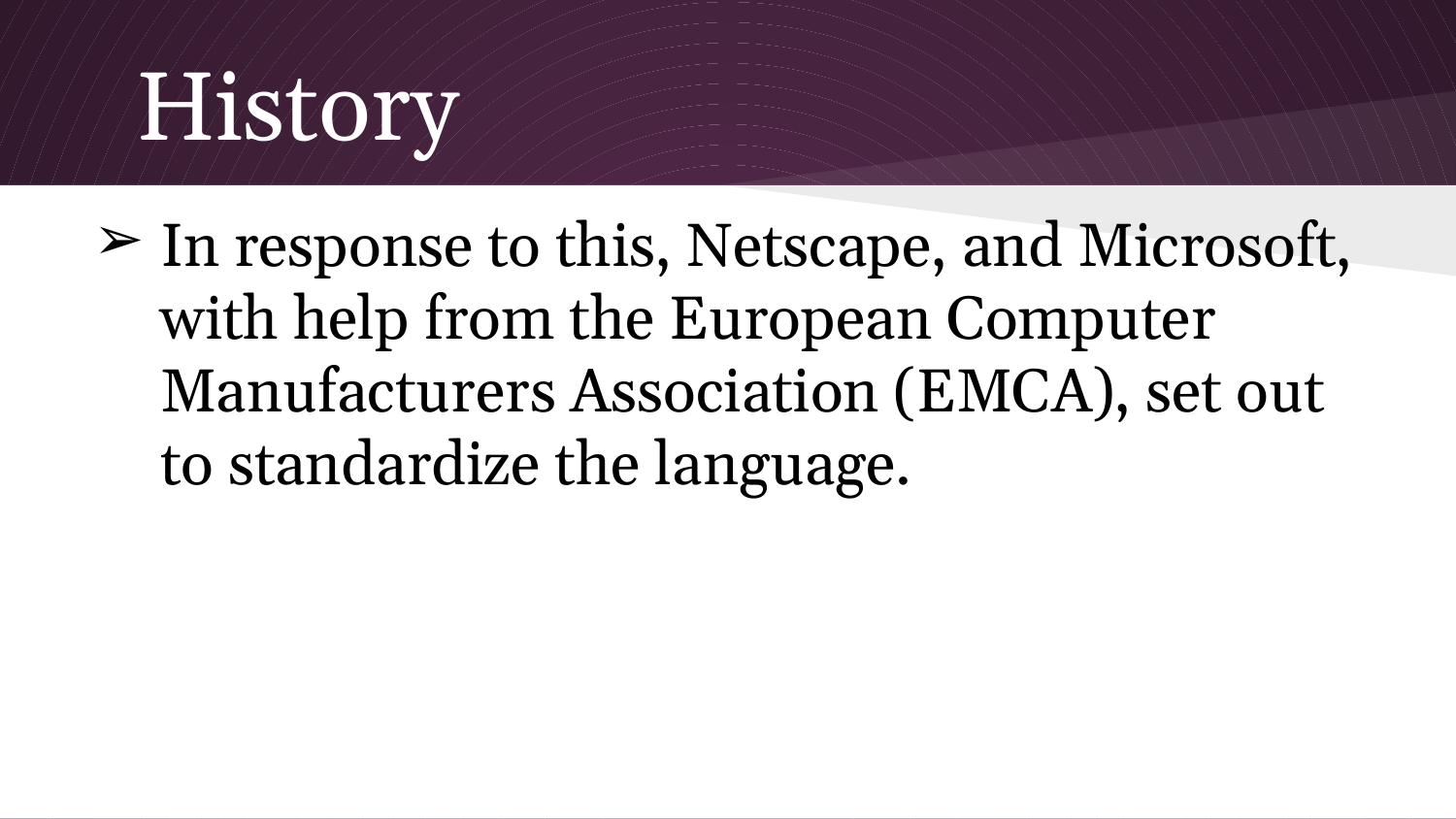

# History
In response to this, Netscape, and Microsoft, with help from the European Computer Manufacturers Association (EMCA), set out to standardize the language.